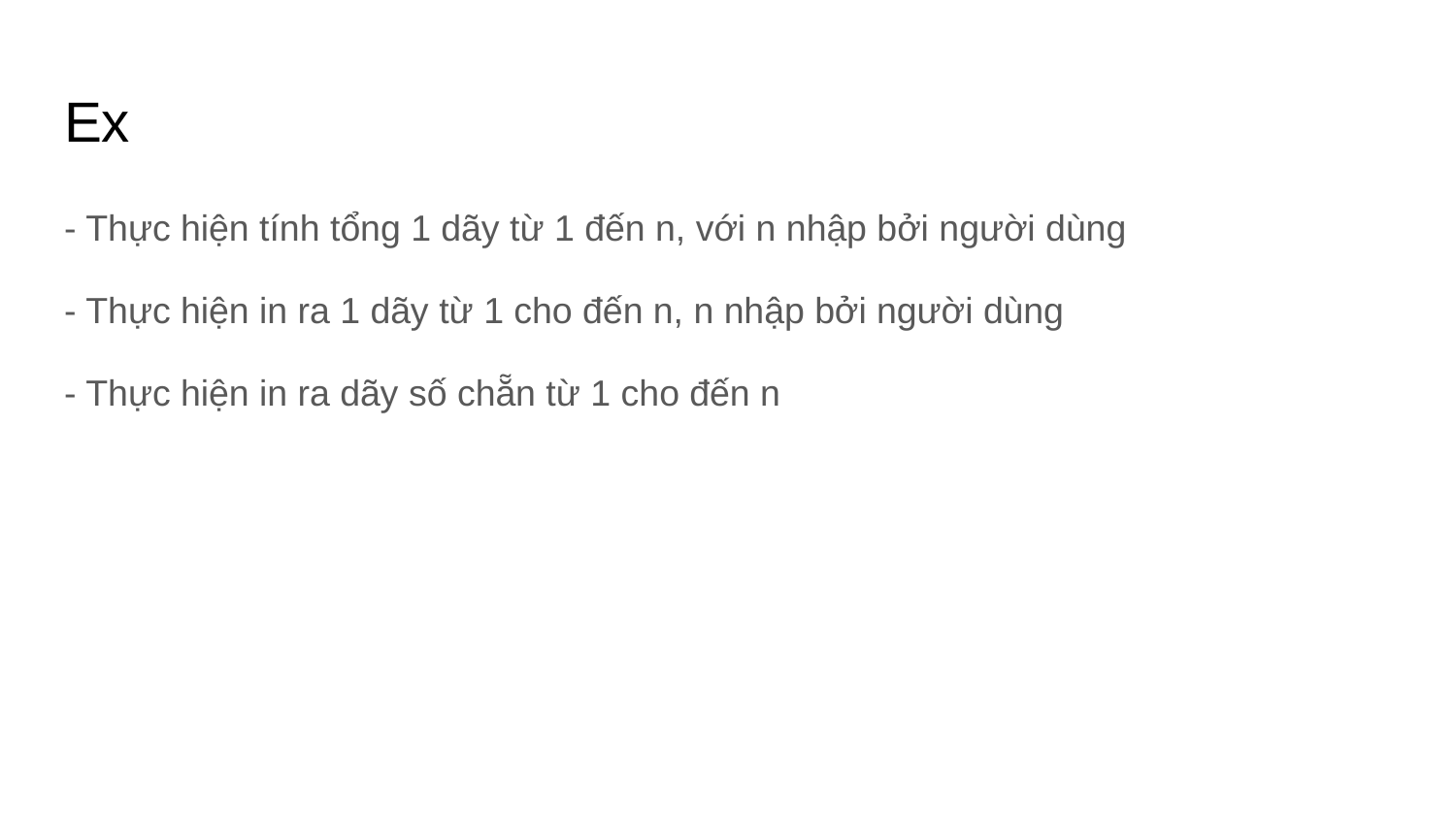

# Ex
- Thực hiện tính tổng 1 dãy từ 1 đến n, với n nhập bởi người dùng
- Thực hiện in ra 1 dãy từ 1 cho đến n, n nhập bởi người dùng
- Thực hiện in ra dãy số chẵn từ 1 cho đến n